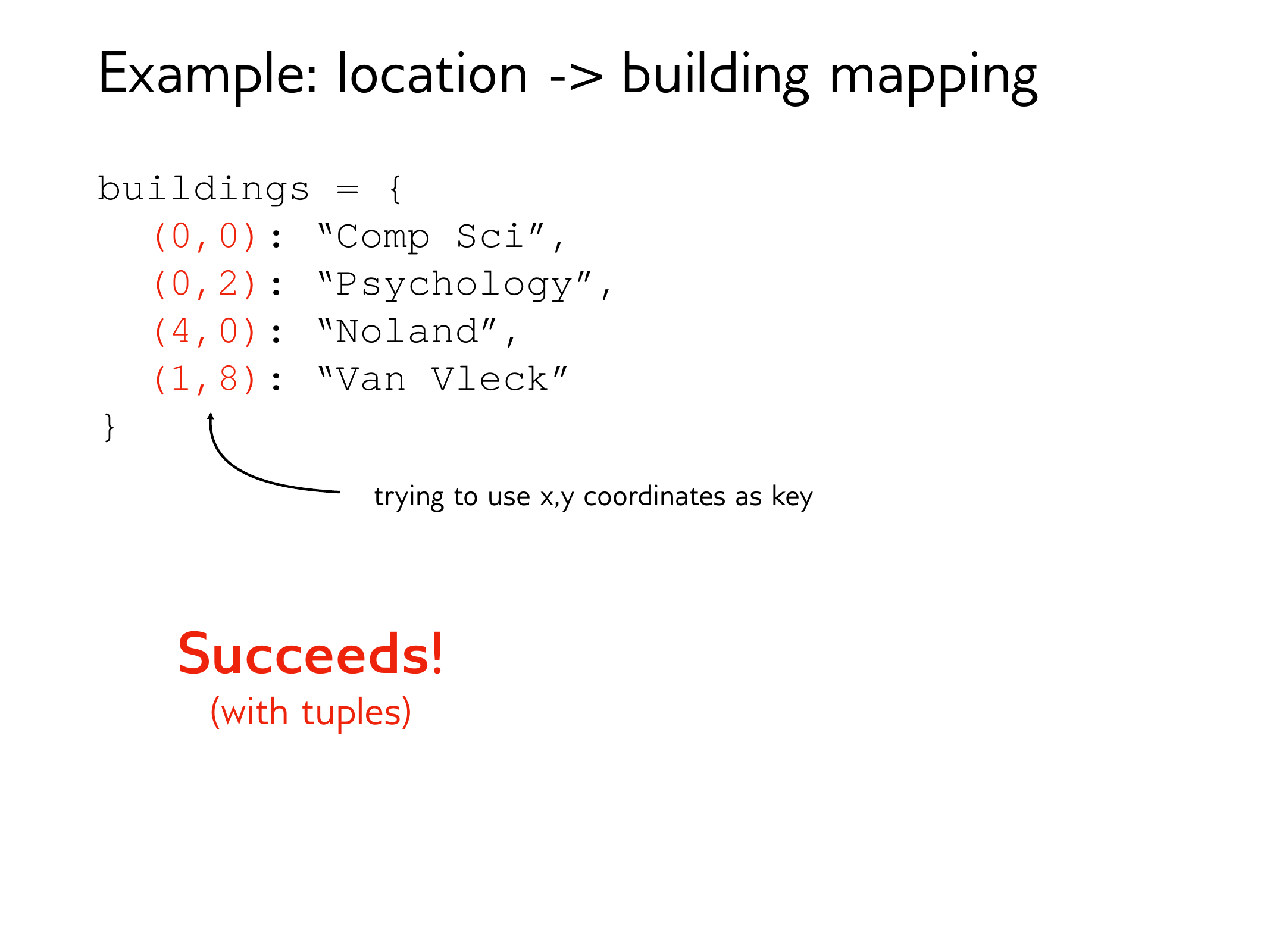

# Example: location -> building mapping
buildings = {
  (0,0): “Comp Sci”,
  (0,2): “Psychology”,
  (4,0): “Noland”,
  (1,8): “Van Vleck”
}

trying to use x,y coordinates as key
Succeeds!
(with tuples)